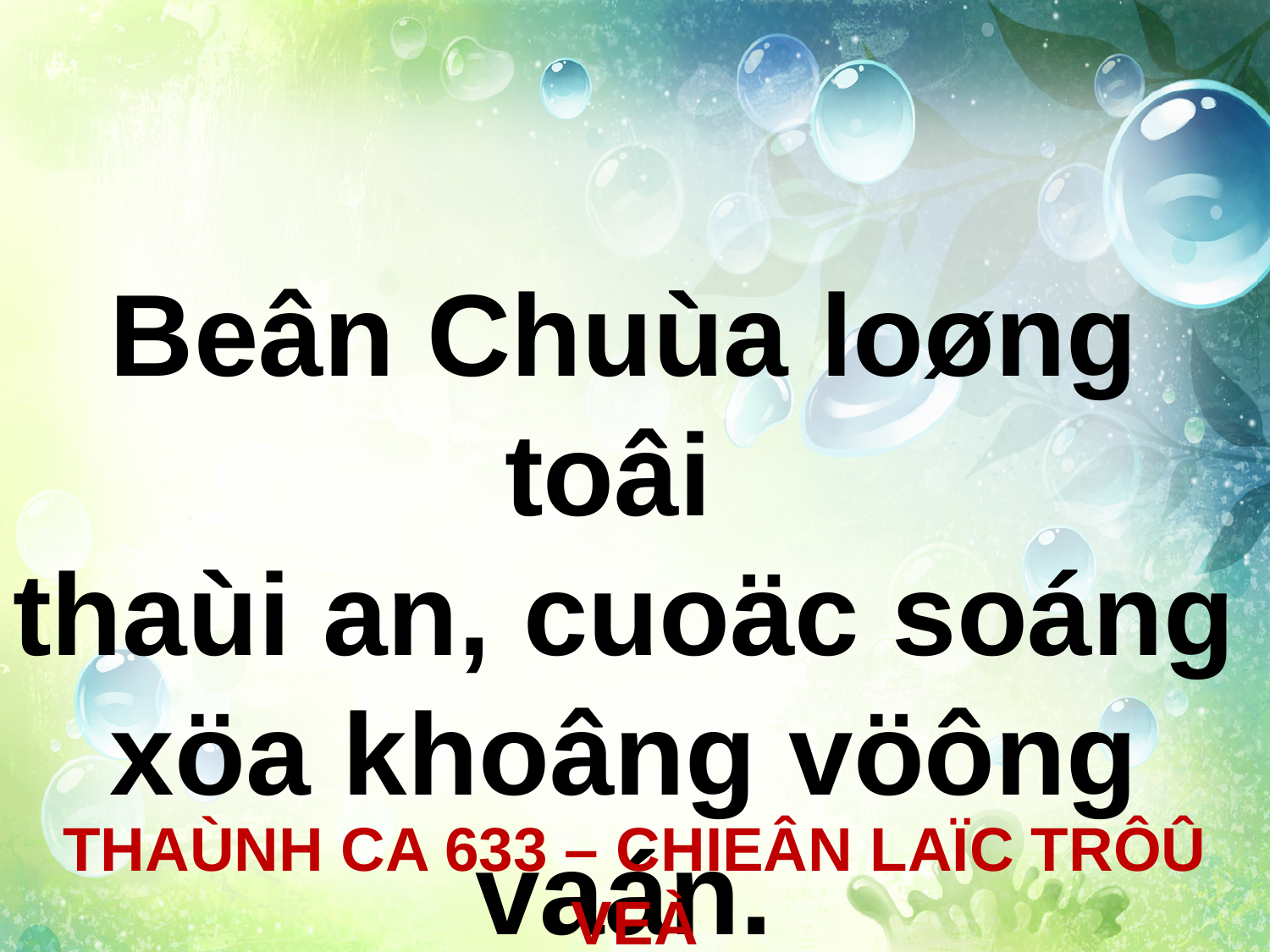

Beân Chuùa loøng toâi
thaùi an, cuoäc soáng xöa khoâng vöông vaán.
THAÙNH CA 633 – CHIEÂN LAÏC TRÔÛ VEÀ